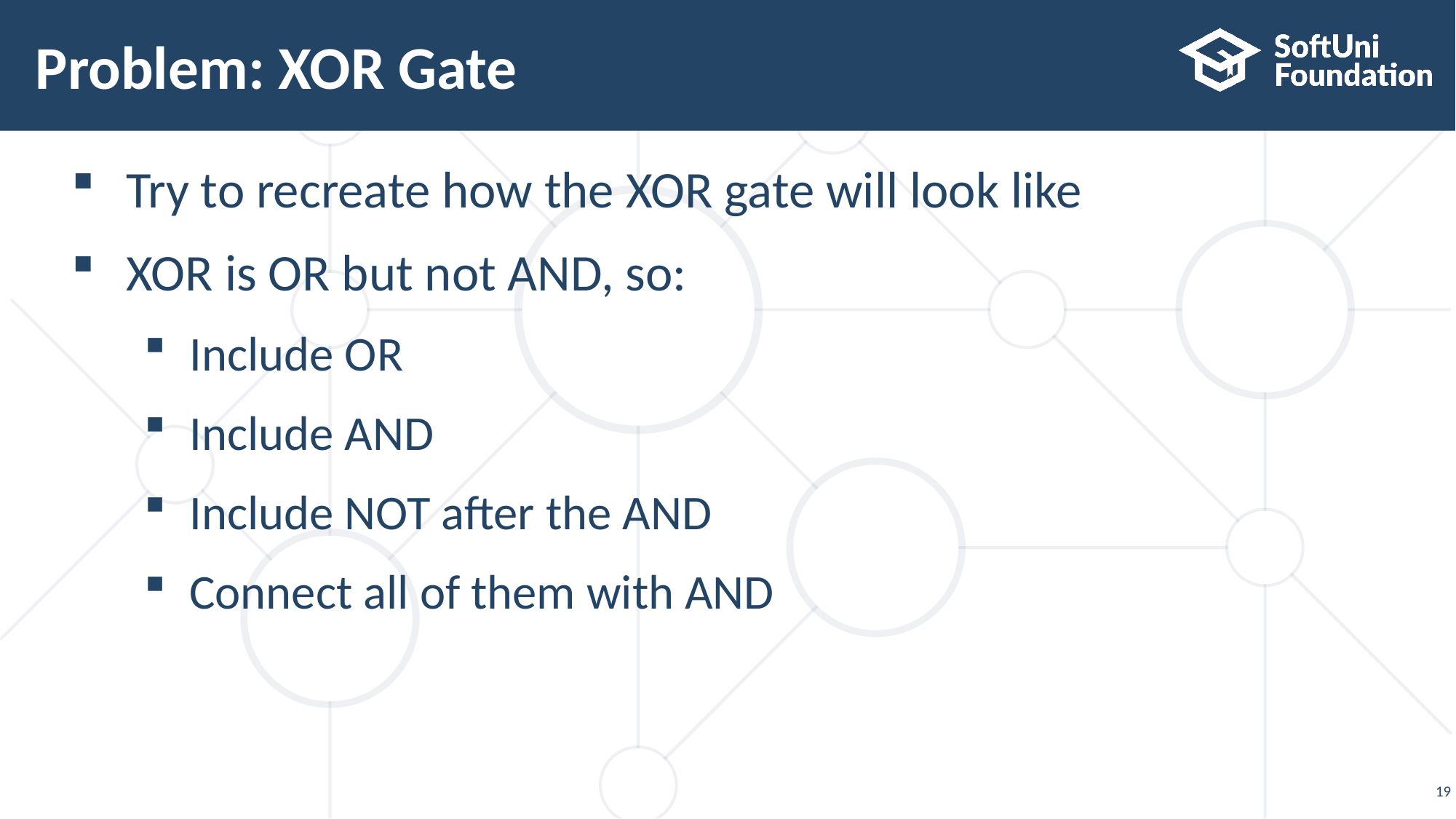

# Problem: XOR Gate
Try to recreate how the XOR gate will look like
XOR is OR but not AND, so:
Include OR
Include AND
Include NOT after the AND
Connect all of them with AND
19